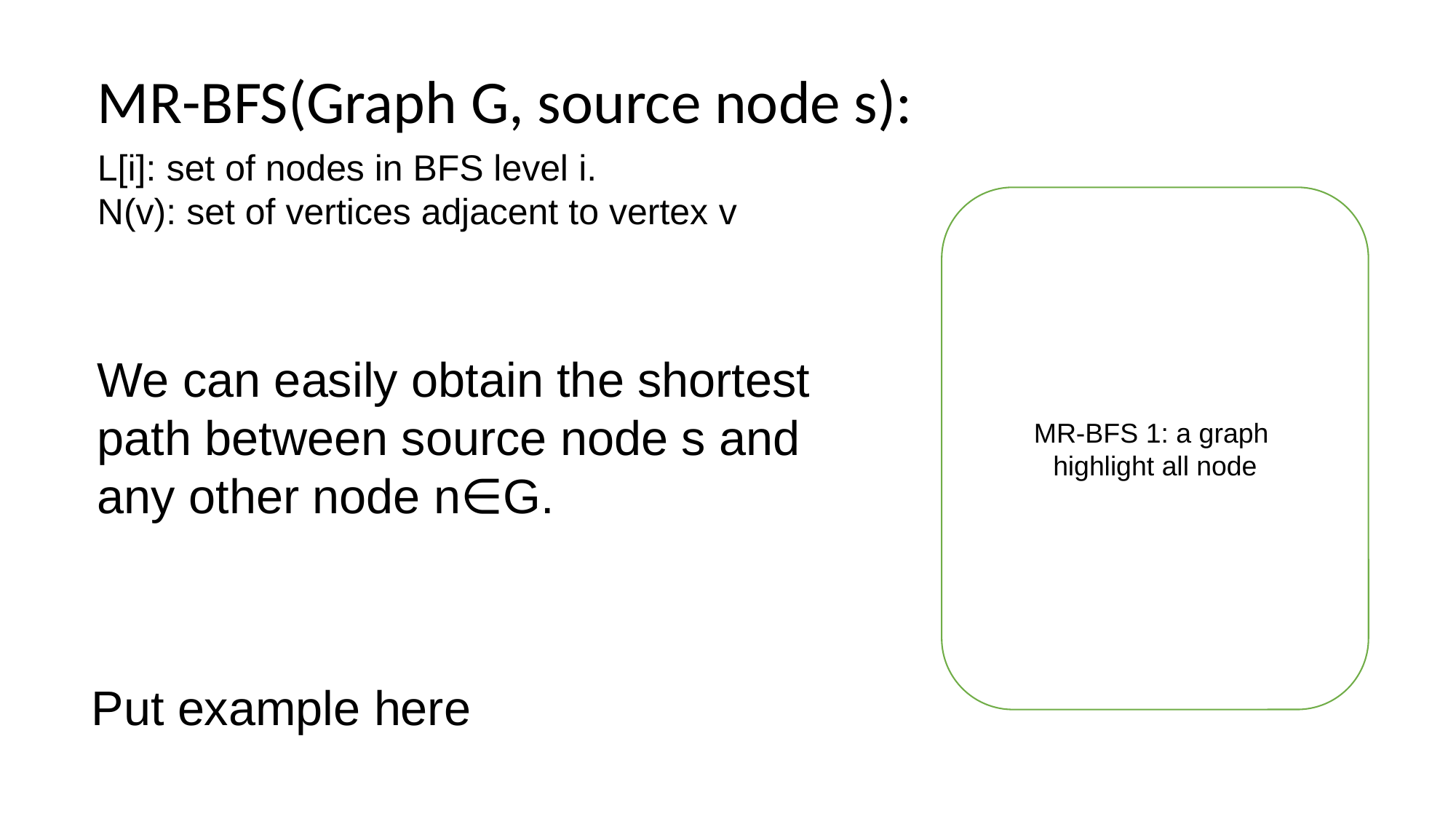

MR-BFS(Graph G, source node s):
L[i]: set of nodes in BFS level i.
N(v): set of vertices adjacent to vertex v

We can easily obtain the shortest path between source node s and any other node n∈G.
MR-BFS 1: a graph
highlight all node
Put example here